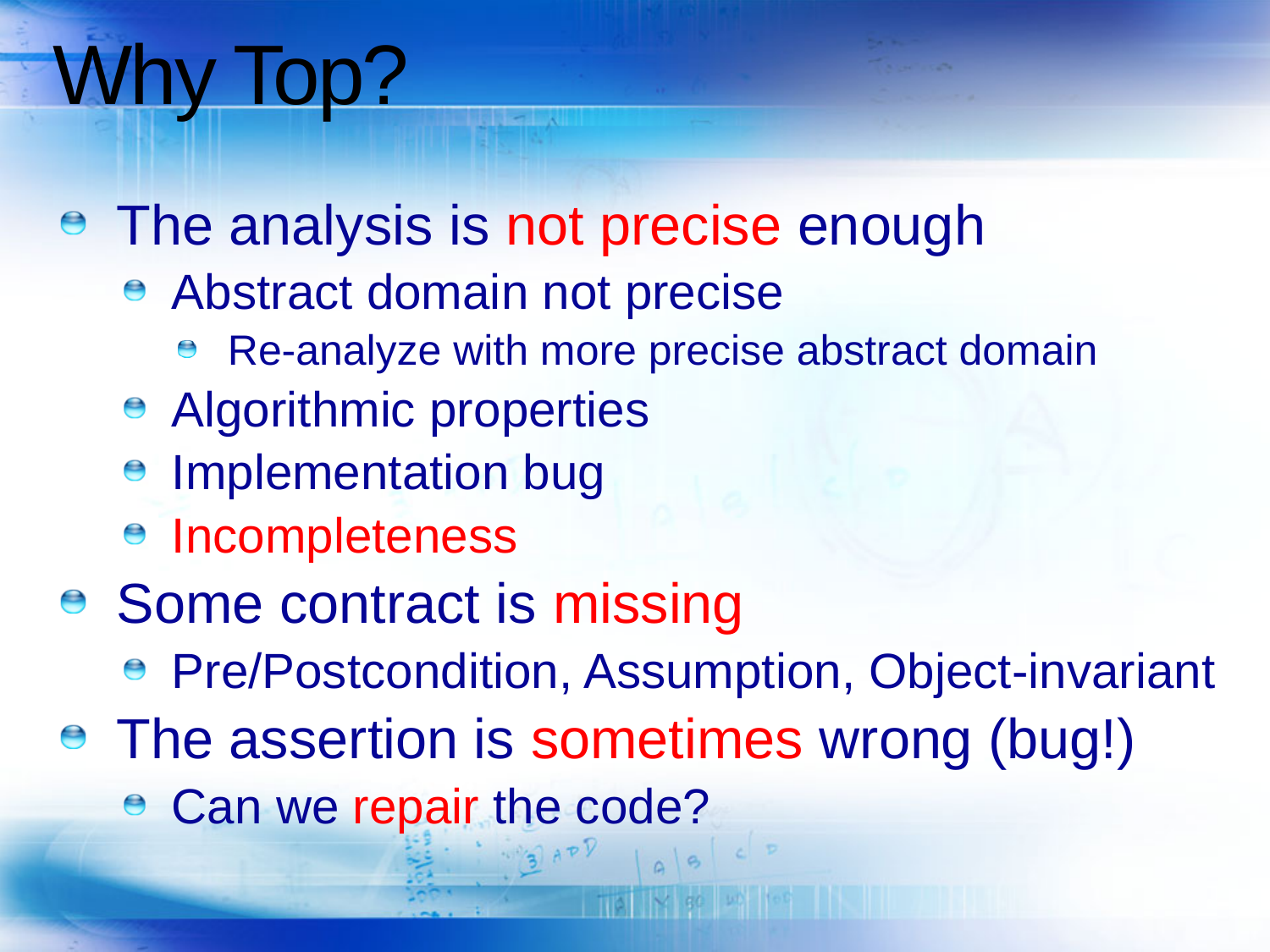

# Why Top?
The analysis is not precise enough
Abstract domain not precise
Re-analyze with more precise abstract domain
Algorithmic properties
Implementation bug
Incompleteness
Some contract is missing
Pre/Postcondition, Assumption, Object-invariant
The assertion is sometimes wrong (bug!)
Can we repair the code?